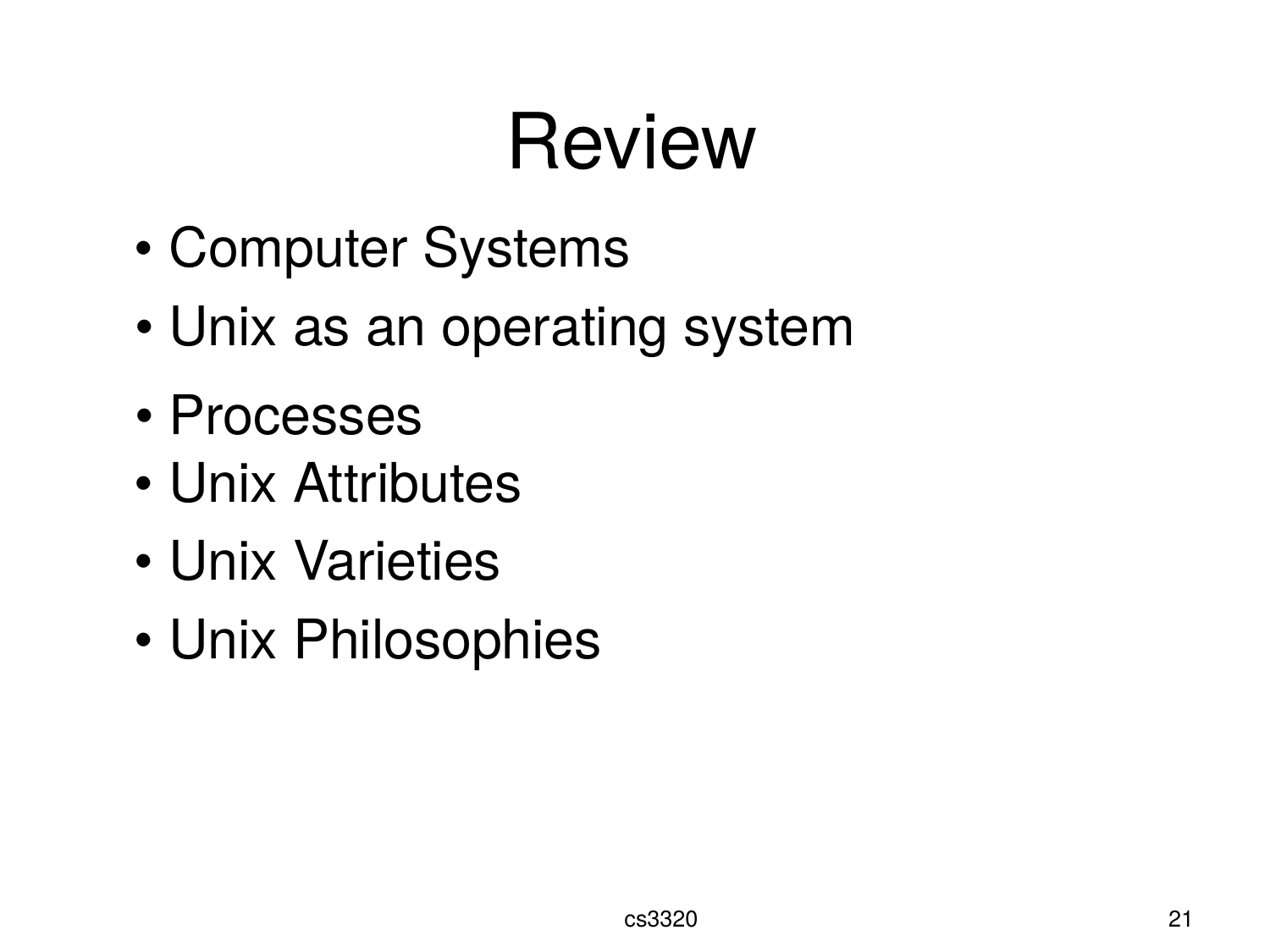

Review
• Computer Systems
• Unix as an operating system
• Processes
• Unix Attributes
• Unix Varieties
• Unix Philosophies
cs3320
21